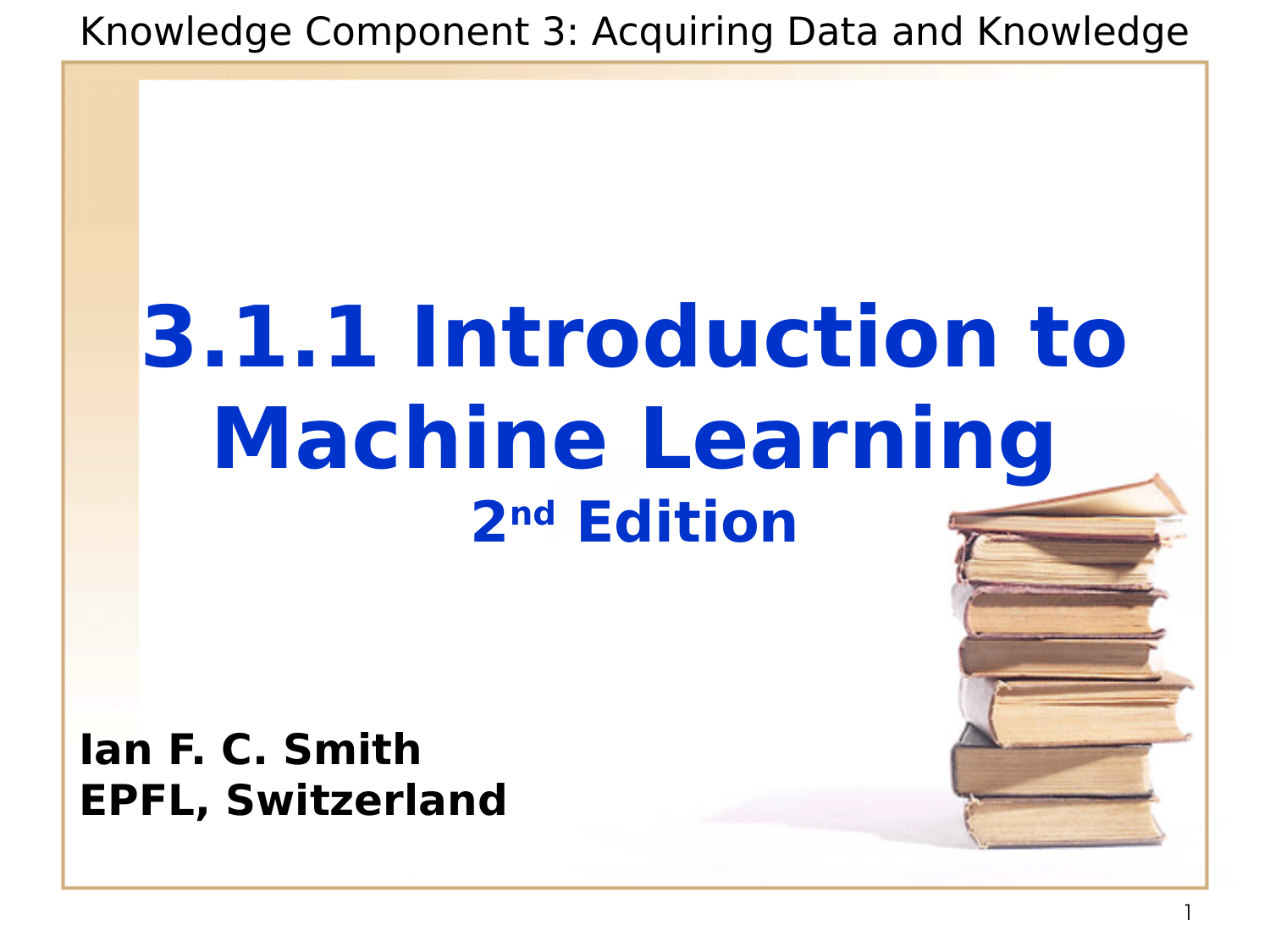

Knowledge Component 3: Acquiring Data and Knowledge
3.1.1 Introduction to Machine Learning
2nd Edition
Ian F. C. Smith
EPFL, Switzerland
1